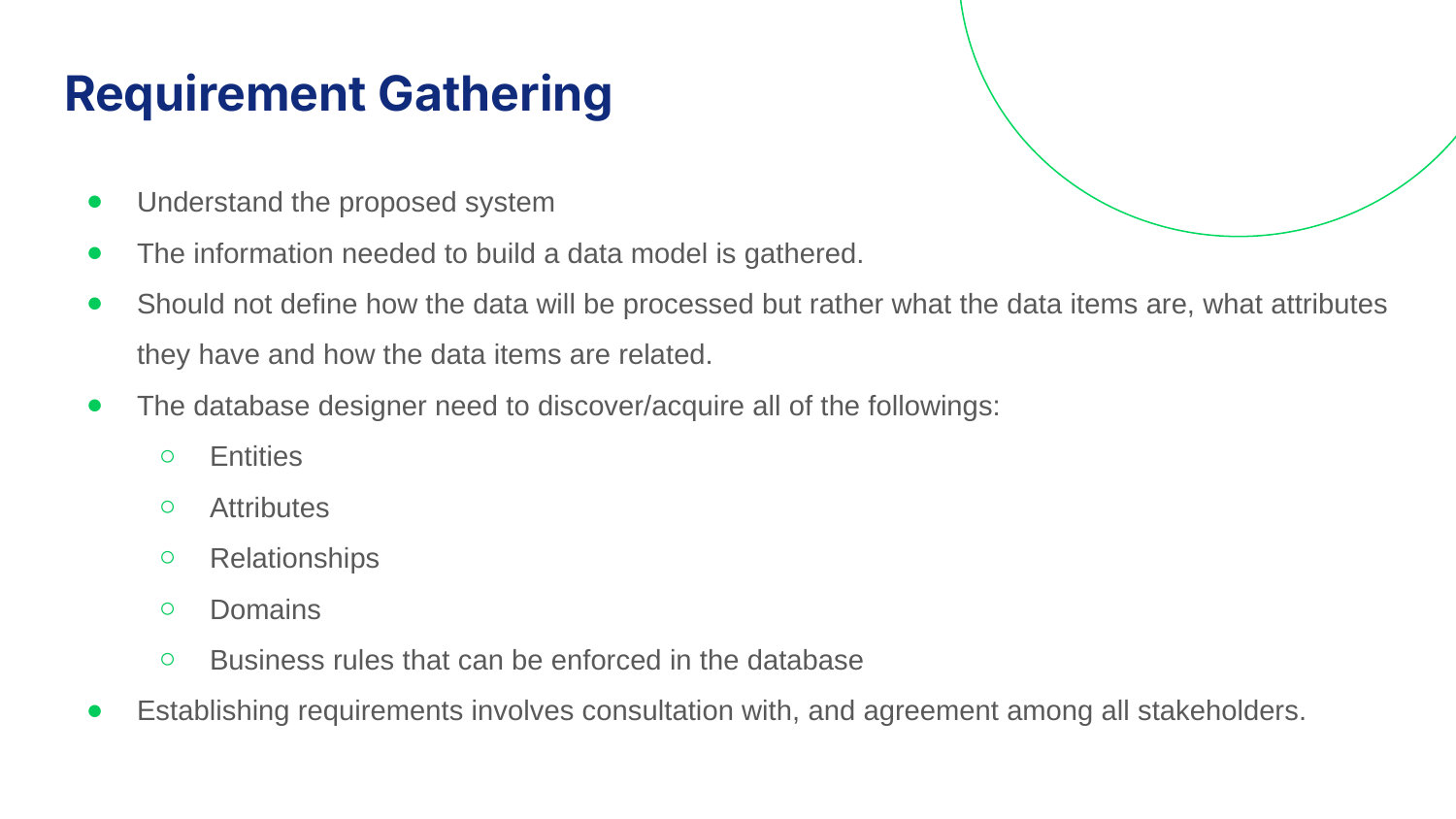

# Requirement Gathering
Understand the proposed system
The information needed to build a data model is gathered.
Should not define how the data will be processed but rather what the data items are, what attributes they have and how the data items are related.
The database designer need to discover/acquire all of the followings:
Entities
Attributes
Relationships
Domains
Business rules that can be enforced in the database
Establishing requirements involves consultation with, and agreement among all stakeholders.